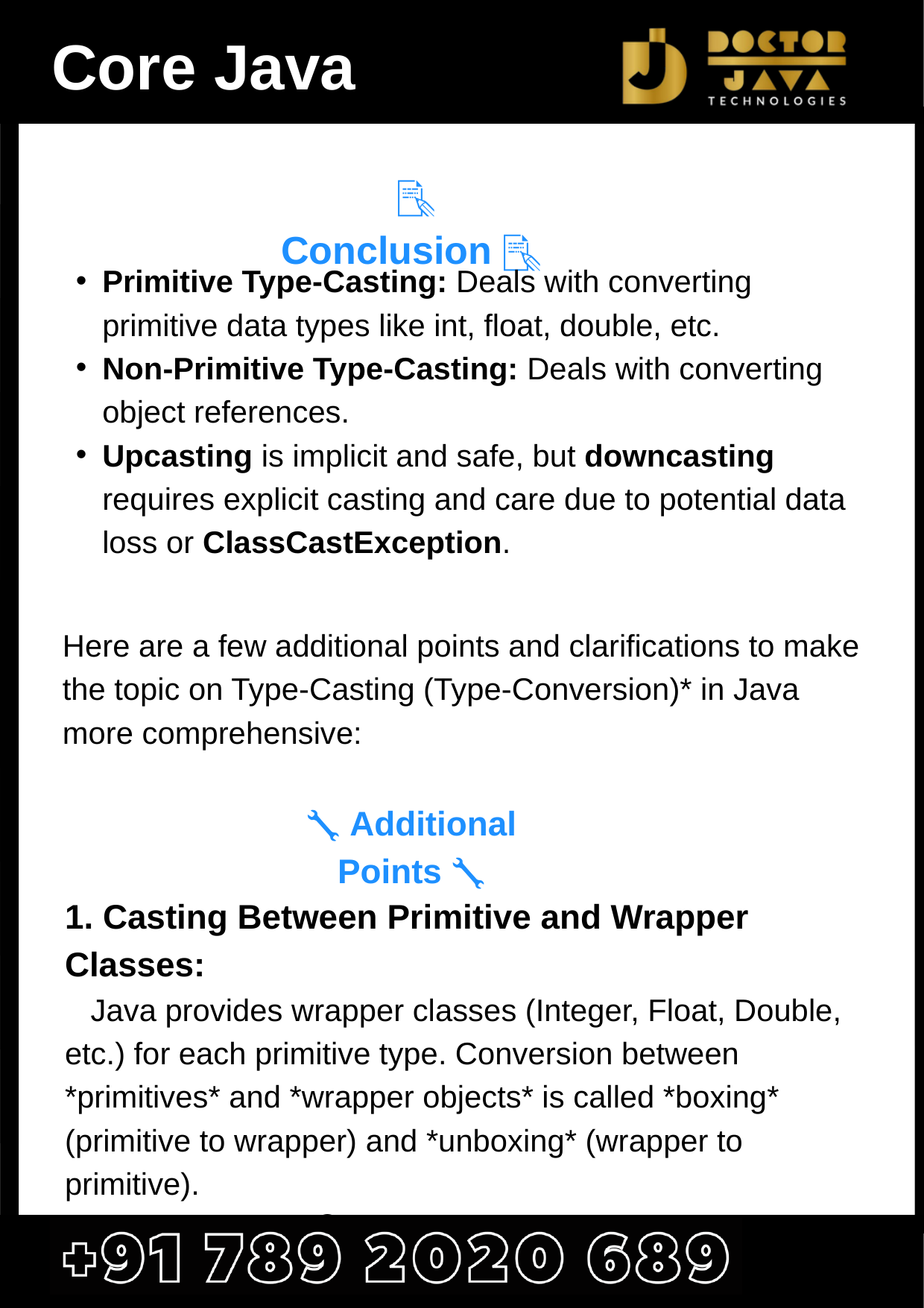

Core Java

 📝 Conclusion 📝
Primitive Type-Casting: Deals with converting primitive data types like int, float, double, etc.
Non-Primitive Type-Casting: Deals with converting object references.
Upcasting is implicit and safe, but downcasting requires explicit casting and care due to potential data loss or ClassCastException.
Here are a few additional points and clarifications to make the topic on Type-Casting (Type-Conversion)* in Java more comprehensive:

🔧 Additional Points 🔧
1. Casting Between Primitive and Wrapper Classes:
   Java provides wrapper classes (Integer, Float, Double, etc.) for each primitive type. Conversion between *primitives* and *wrapper objects* is called *boxing* (primitive to wrapper) and *unboxing* (wrapper to primitive).